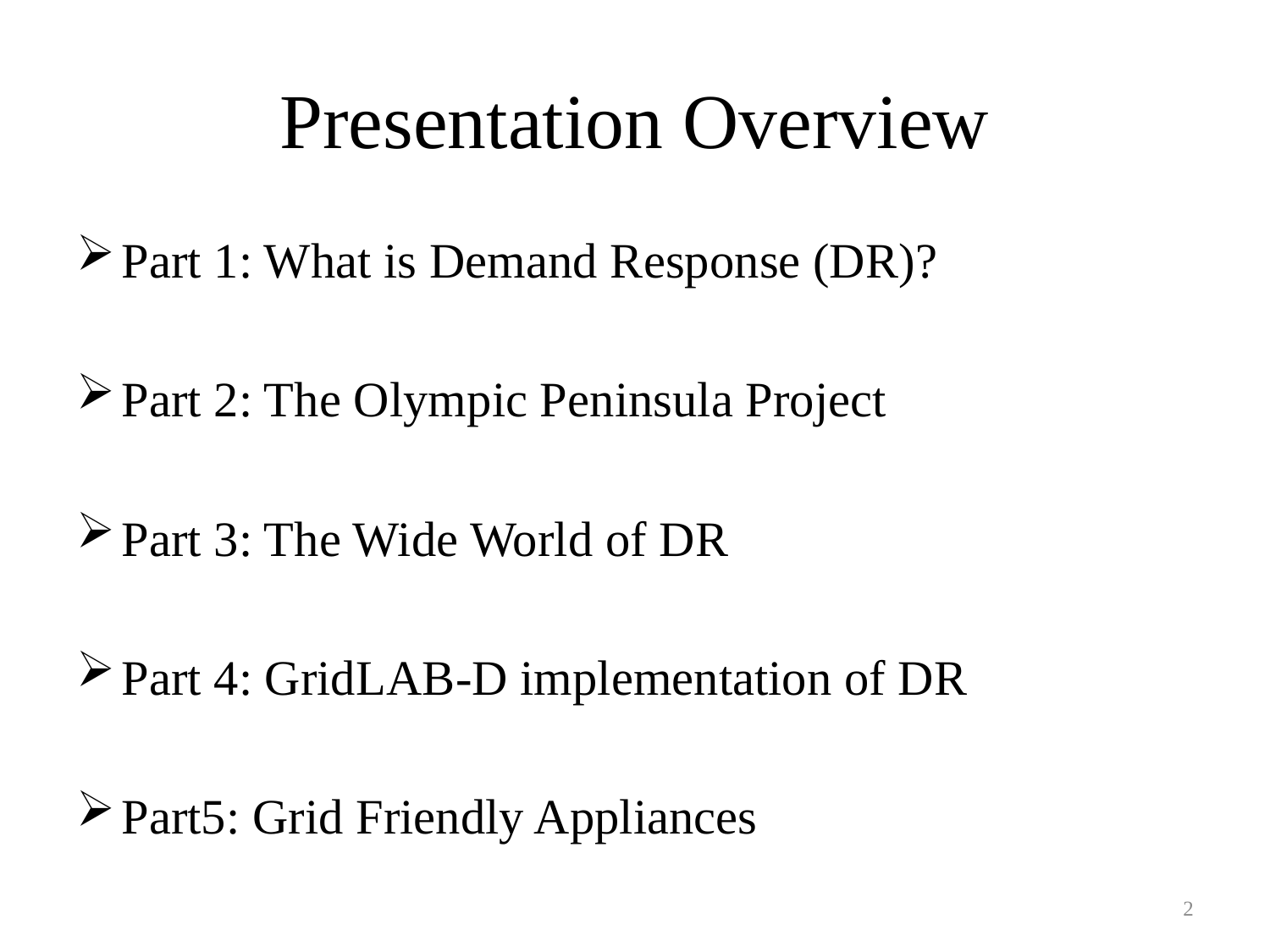

# Presentation Overview
Part 1: What is Demand Response (DR)?

Part 2: The Olympic Peninsula Project

Part 3: The Wide World of DR

Part 4: GridLAB-D implementation of DR

Part5: Grid Friendly Appliances
2